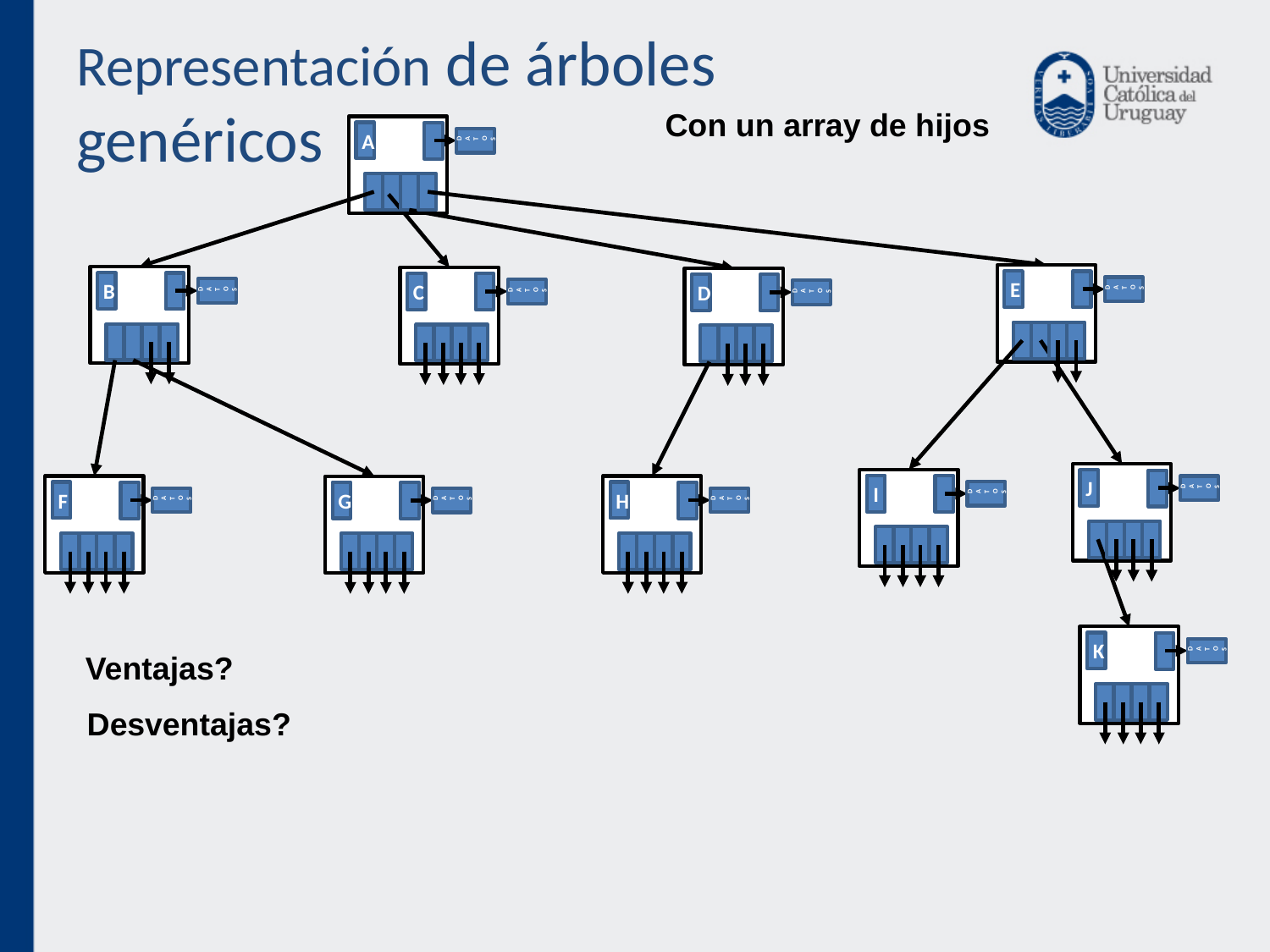

# Representación de árboles genéricos
Con un array de hijos
DATOS

A

DATOS

E

DATOS

B

DATOS

C

DATOS

D

DATOS

J

DATOS

I

DATOS

F

DATOS

H

DATOS

G

DATOS

K

Ventajas?
Desventajas?